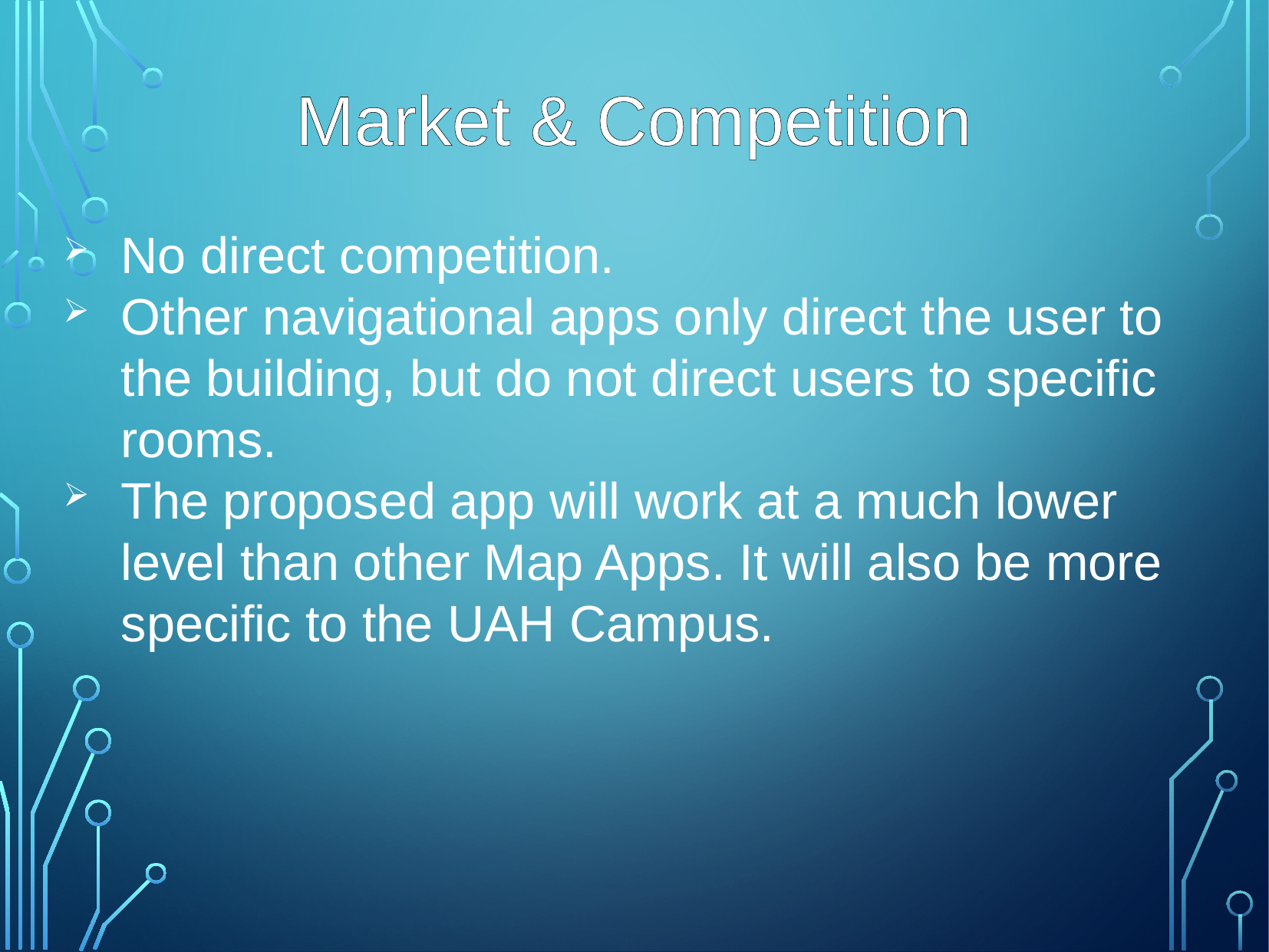

Market & Competition
No direct competition.
Other navigational apps only direct the user to the building, but do not direct users to specific rooms.
The proposed app will work at a much lower level than other Map Apps. It will also be more specific to the UAH Campus.